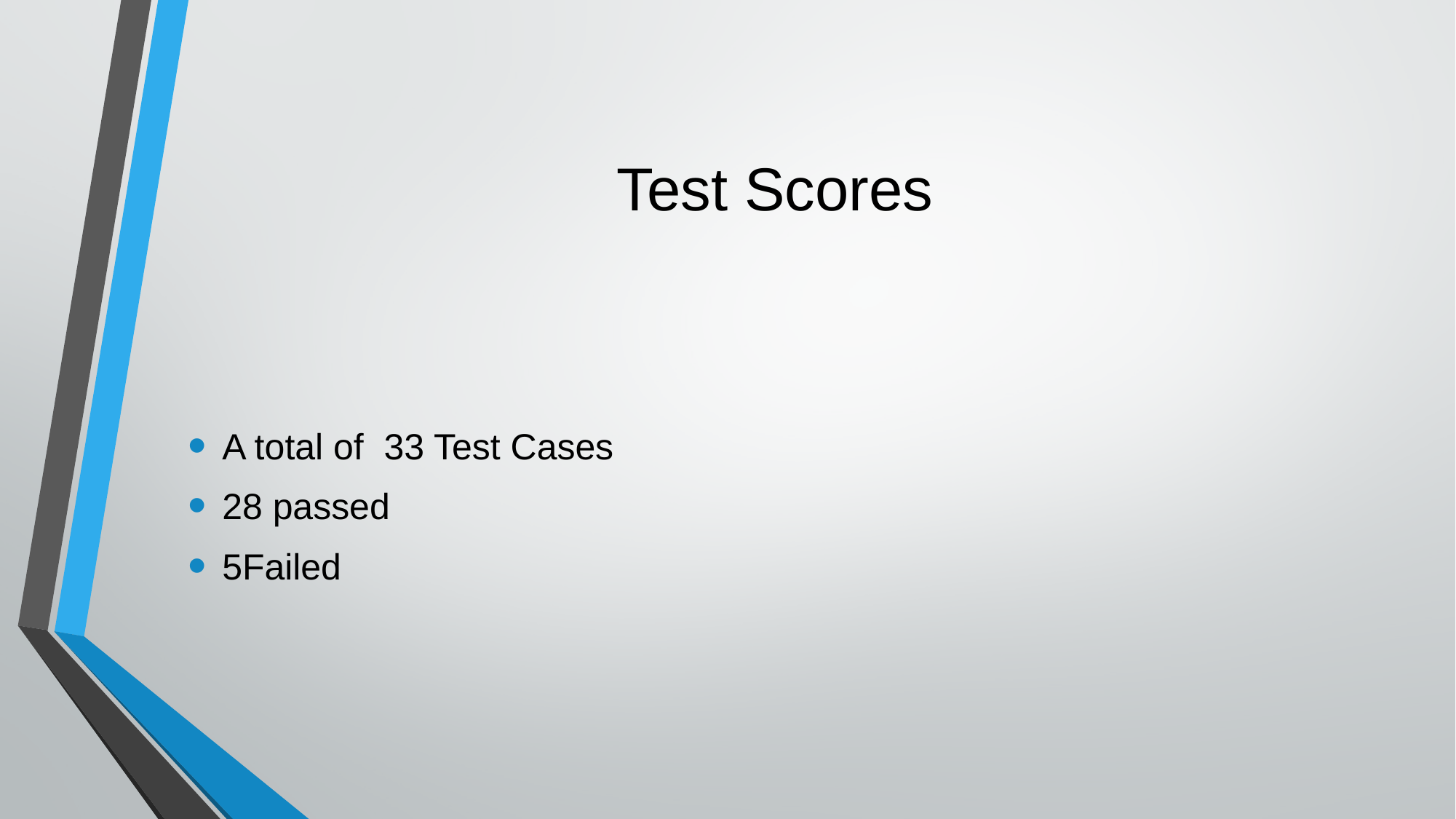

# Test Scores
A total of  33 Test Cases
28 passed
5Failed